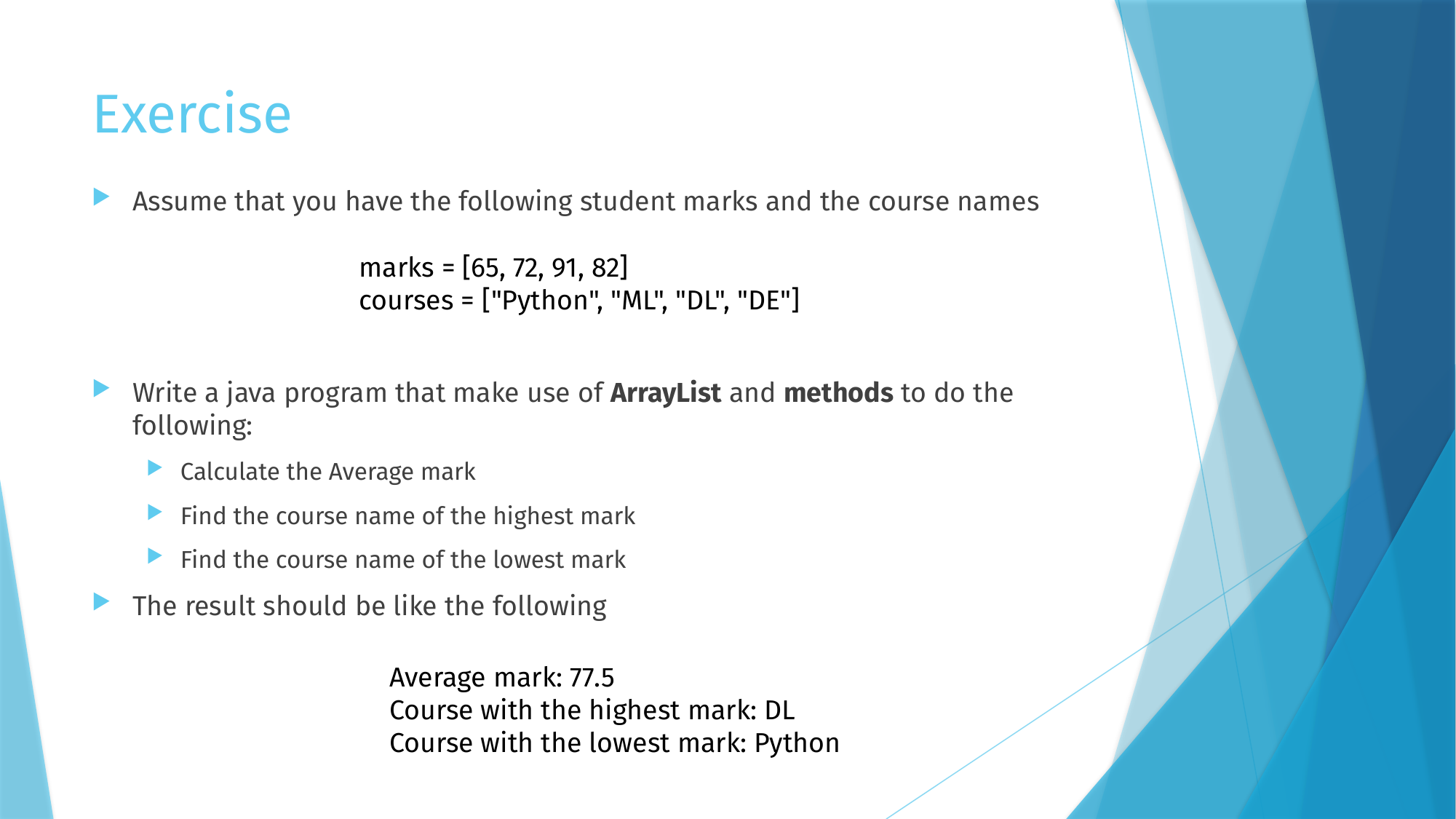

# Exercise
Assume that you have the following student marks and the course names

Write a java program that make use of ArrayList and methods to do the following:
Calculate the Average mark
Find the course name of the highest mark
Find the course name of the lowest mark
The result should be like the following

marks = [65, 72, 91, 82]
courses = ["Python", "ML", "DL", "DE"]

Average mark: 77.5
Course with the highest mark: DL
Course with the lowest mark: Python